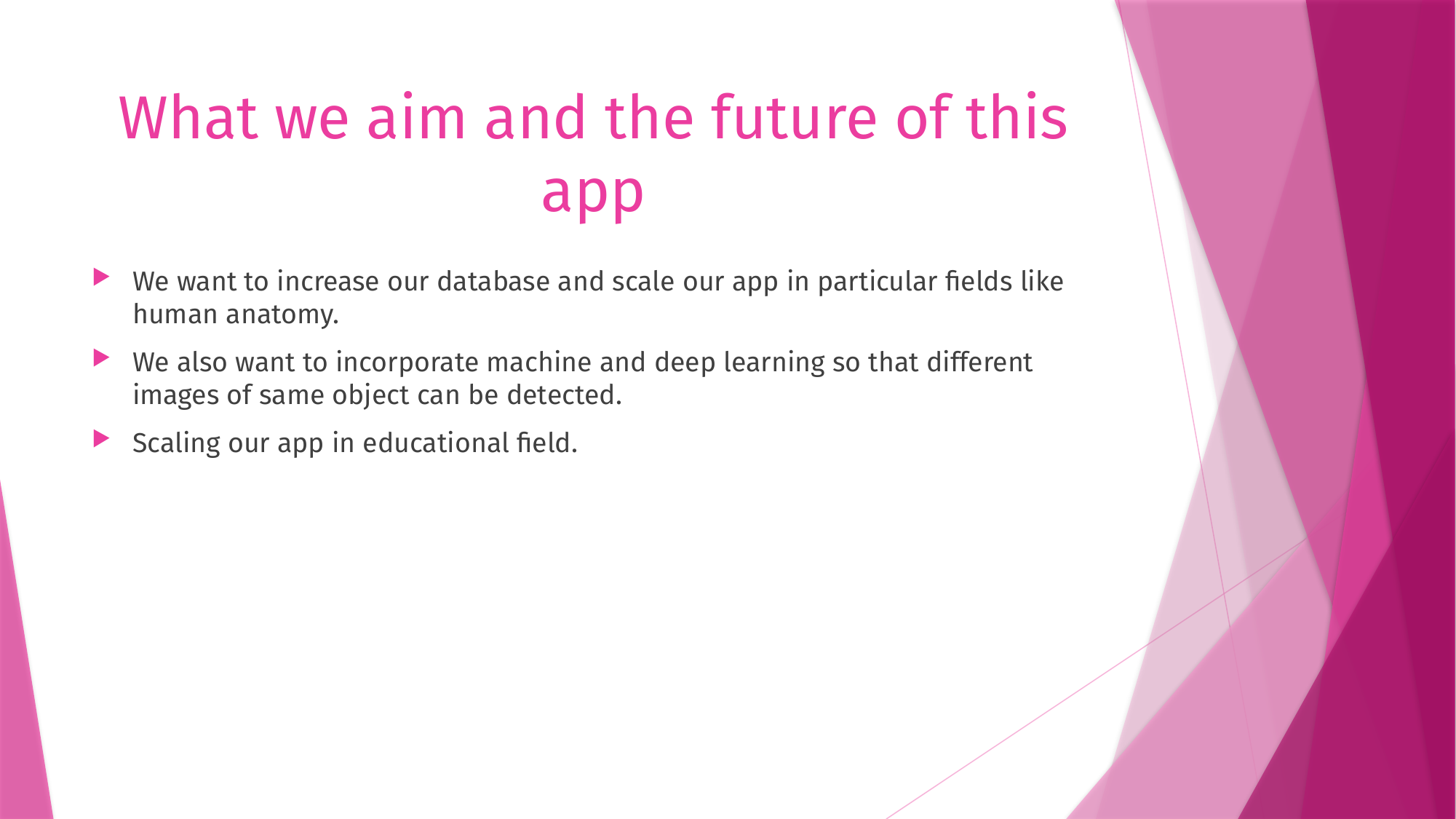

# What we aim and the future of this app
We want to increase our database and scale our app in particular fields like human anatomy.
We also want to incorporate machine and deep learning so that different images of same object can be detected.
Scaling our app in educational field.